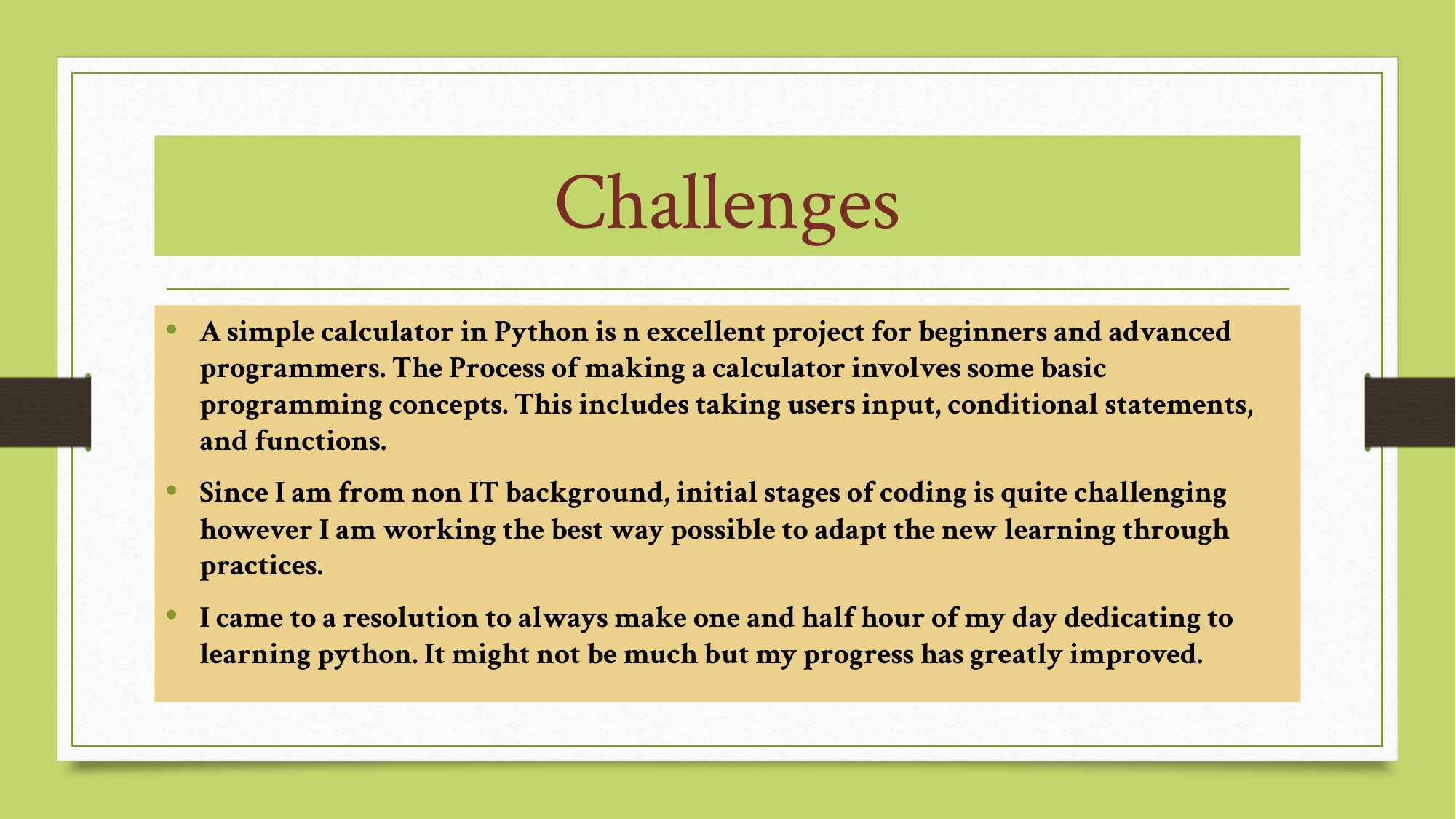

# Challenges
A simple calculator in Python is n excellent project for beginners and advanced programmers. The Process of making a calculator involves some basic programming concepts. This includes taking users input, conditional statements, and functions.
Since I am from non IT background, initial stages of coding is quite challenging however I am working the best way possible to adapt the new learning through practices.
I came to a resolution to always make one and half hour of my day dedicating to learning python. It might not be much but my progress has greatly improved.